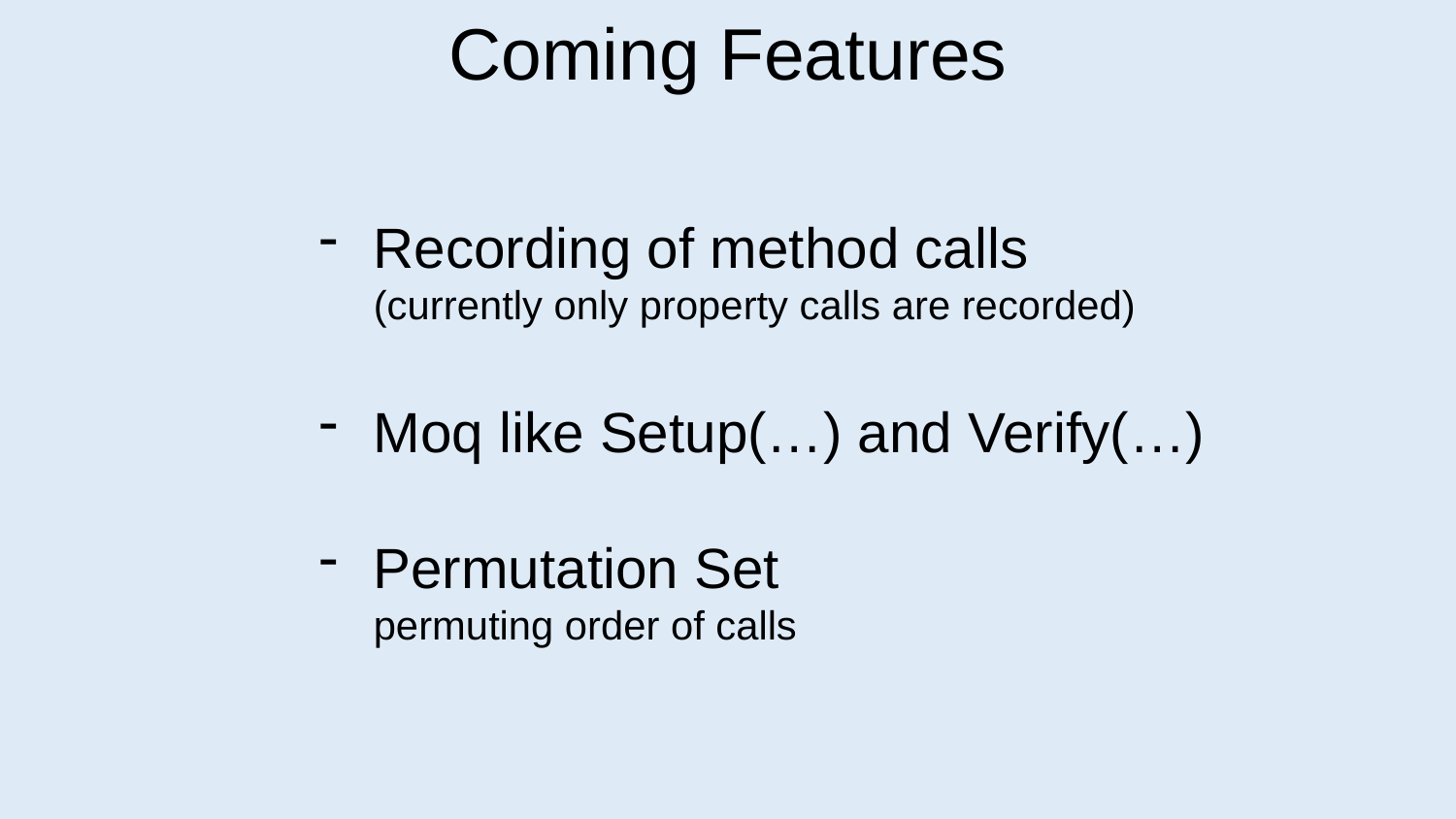

Coming Features
Recording of method calls
(currently only property calls are recorded)

Moq like Setup(…) and Verify(…)

Permutation Set
permuting order of calls